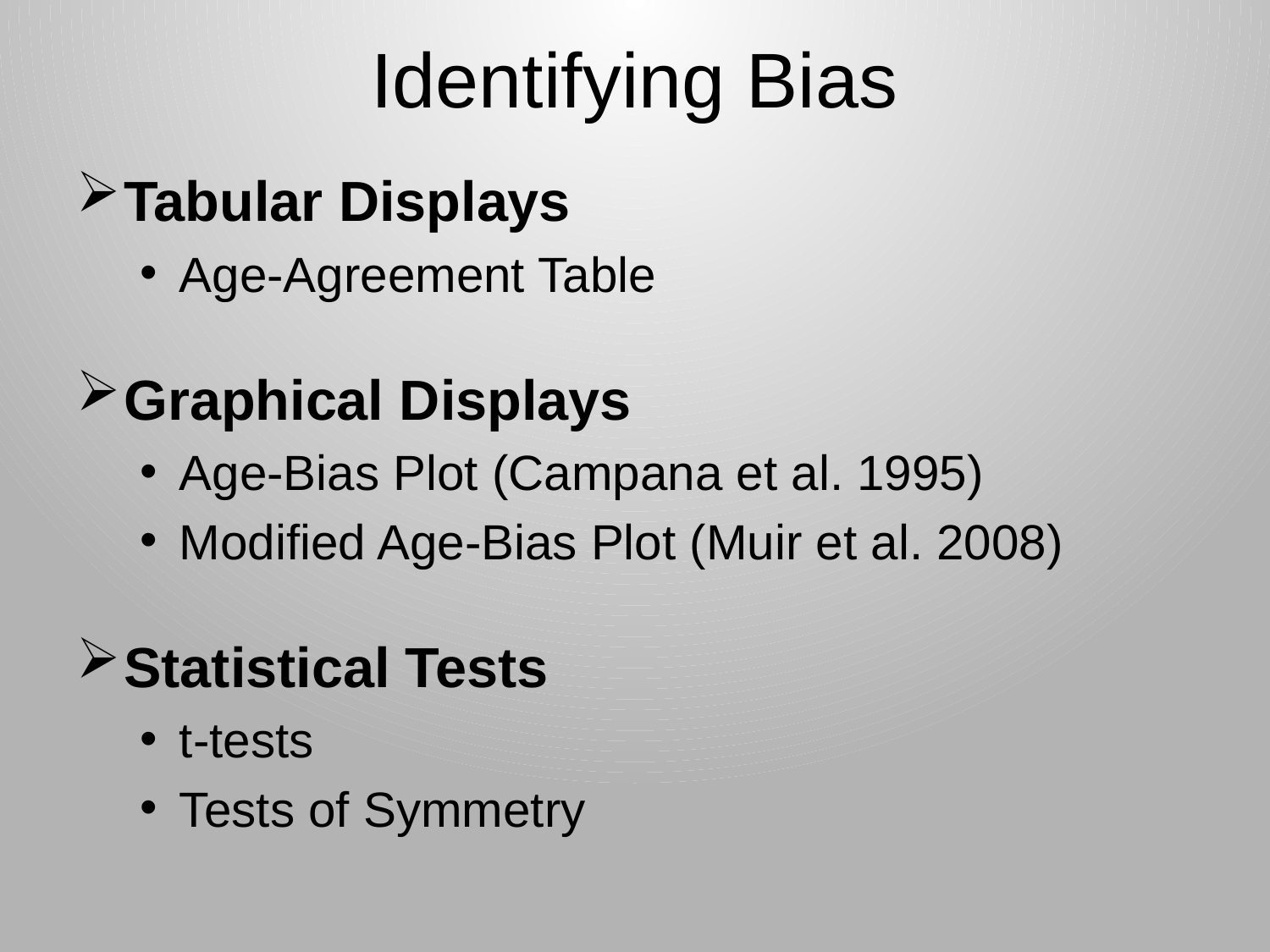

# Identifying Bias
Tabular Displays
Age-Agreement Table

Graphical Displays
Age-Bias Plot (Campana et al. 1995)
Modified Age-Bias Plot (Muir et al. 2008)

Statistical Tests
t-tests
Tests of Symmetry
6
AFS15 - Age Comparisons